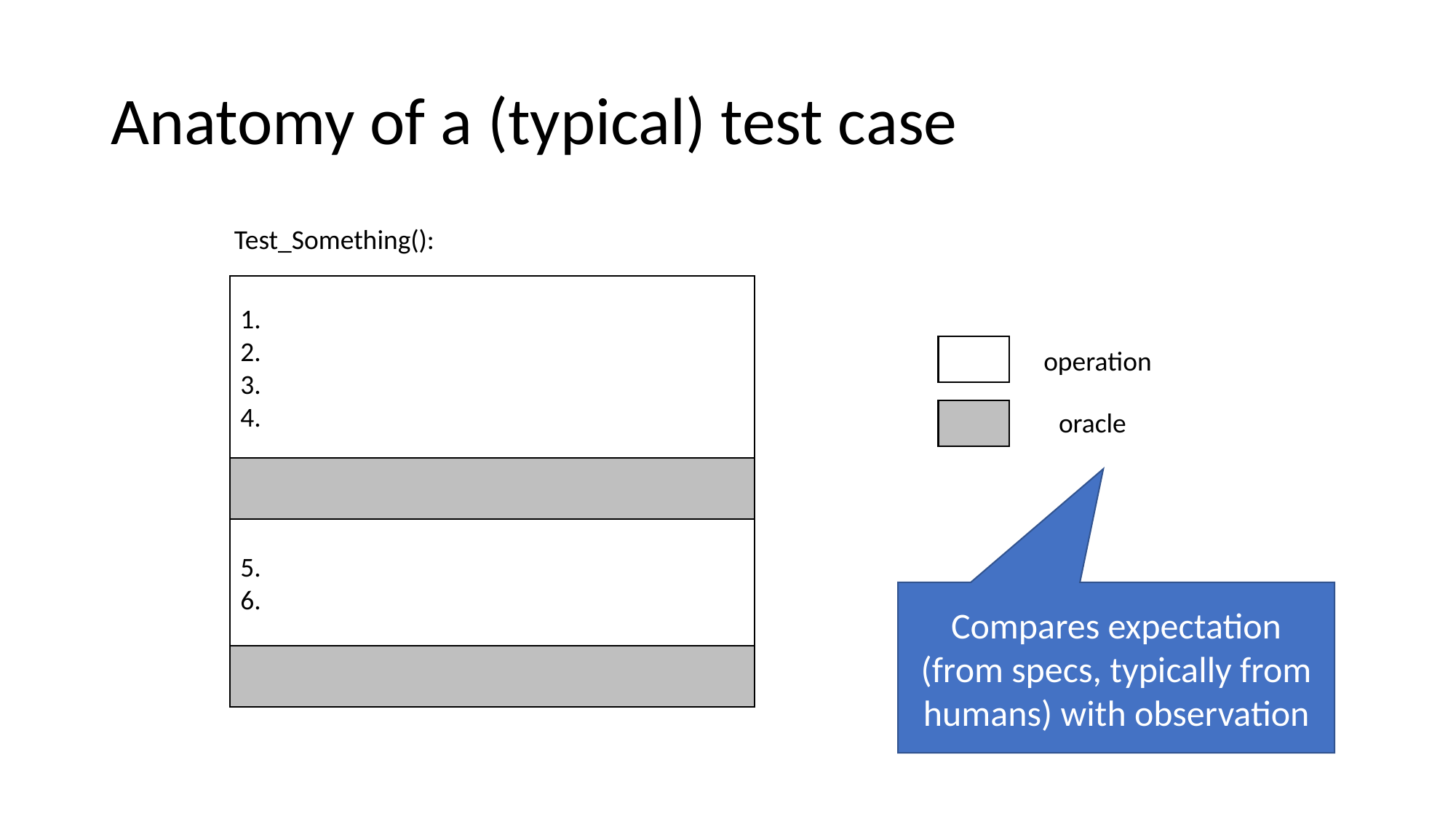

# Anatomy of a (typical) test case
Test_Something():
1.
2.
3.
4.

operation
oracle

5.
6.
Compares expectation (from specs, typically from humans) with observation